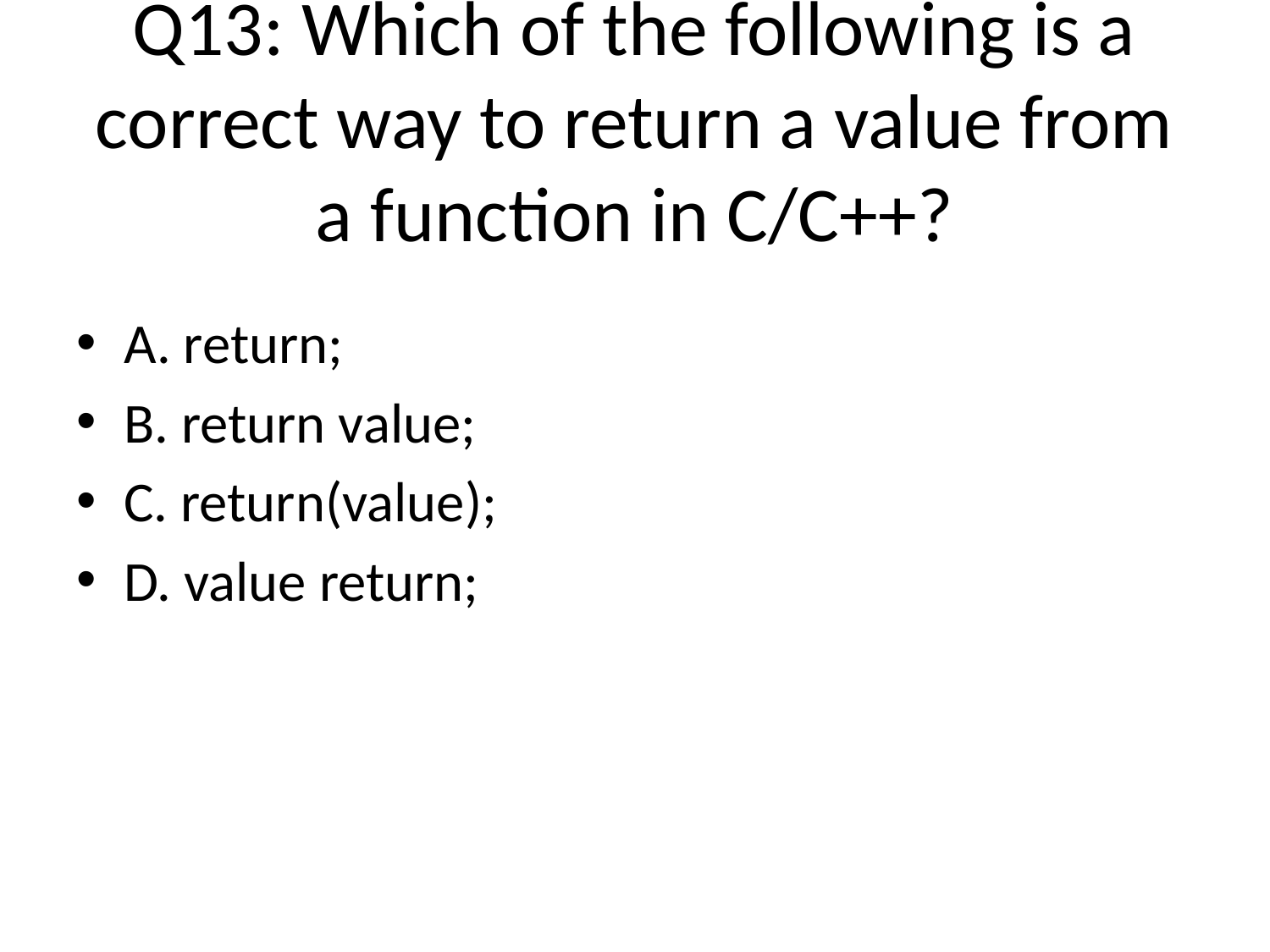

# Q13: Which of the following is a correct way to return a value from a function in C/C++?

A. return;
B. return value;
C. return(value);
D. value return;